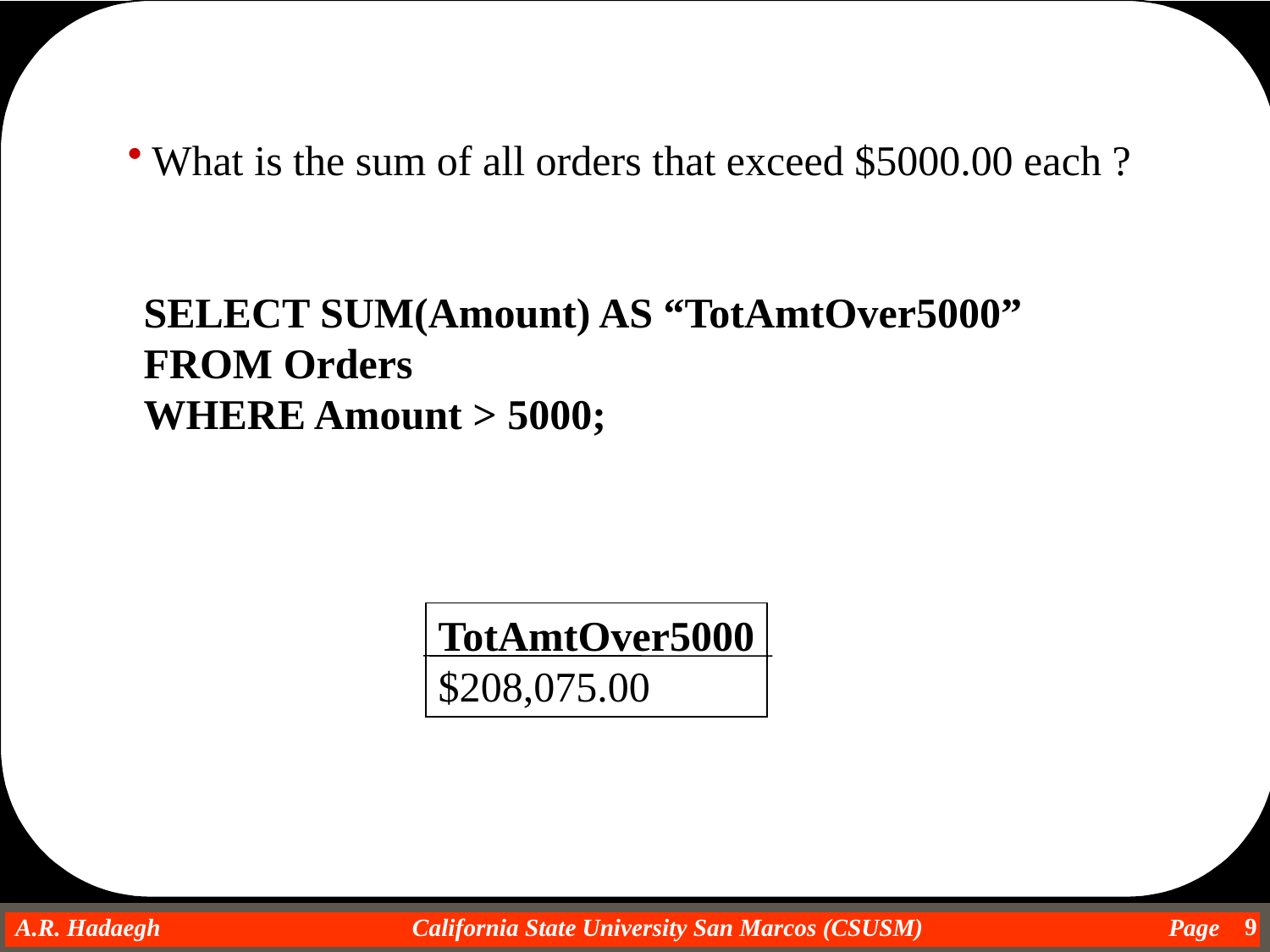

What is the sum of all orders that exceed $5000.00 each ?

SELECT SUM(Amount) AS “TotAmtOver5000”
FROM Orders
WHERE Amount > 5000;
TotAmtOver5000
$208,075.00

9